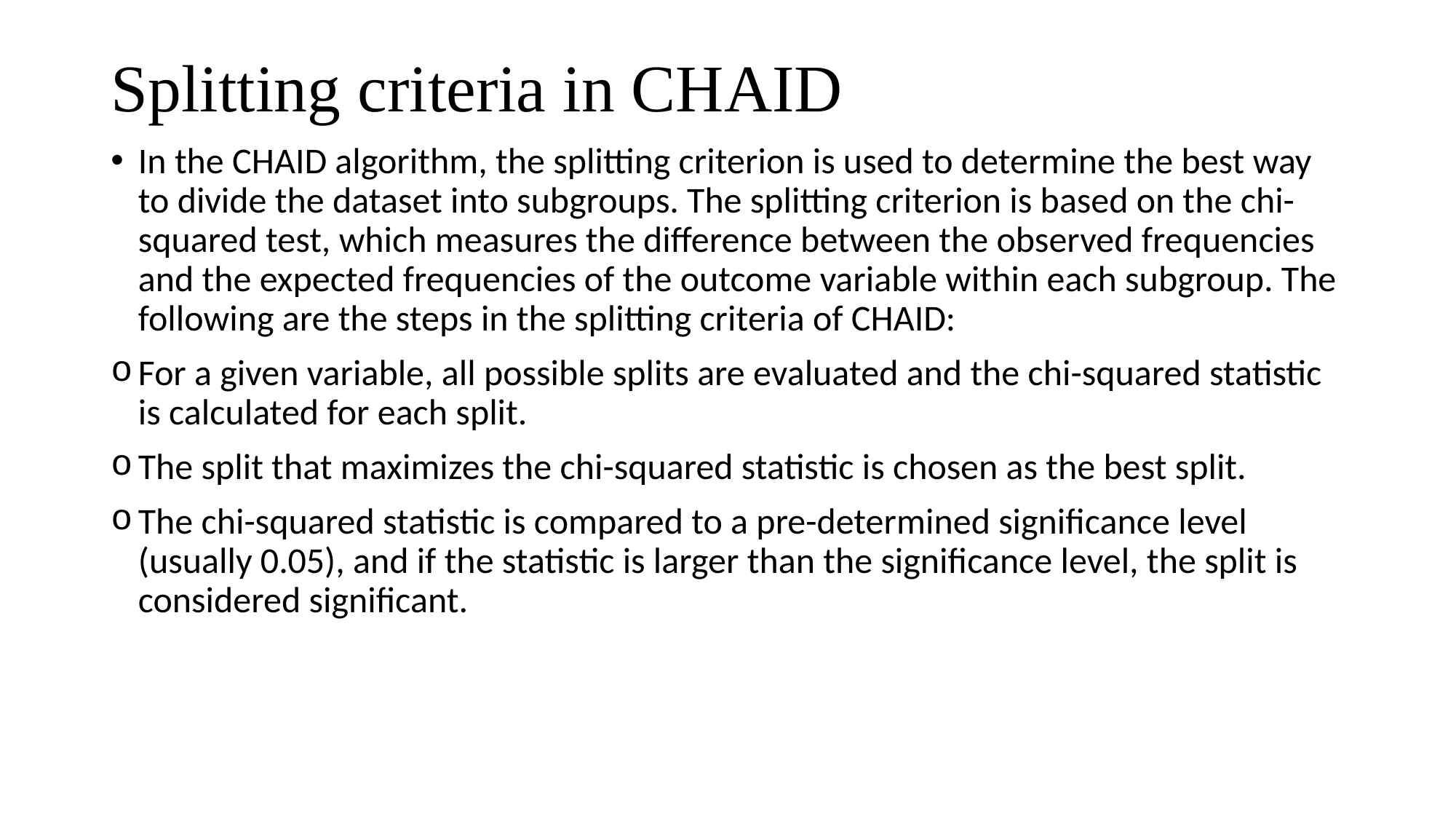

# Splitting criteria in CHAID
In the CHAID algorithm, the splitting criterion is used to determine the best way to divide the dataset into subgroups. The splitting criterion is based on the chi-squared test, which measures the difference between the observed frequencies and the expected frequencies of the outcome variable within each subgroup. The following are the steps in the splitting criteria of CHAID:
For a given variable, all possible splits are evaluated and the chi-squared statistic is calculated for each split.
The split that maximizes the chi-squared statistic is chosen as the best split.
The chi-squared statistic is compared to a pre-determined significance level (usually 0.05), and if the statistic is larger than the significance level, the split is considered significant.